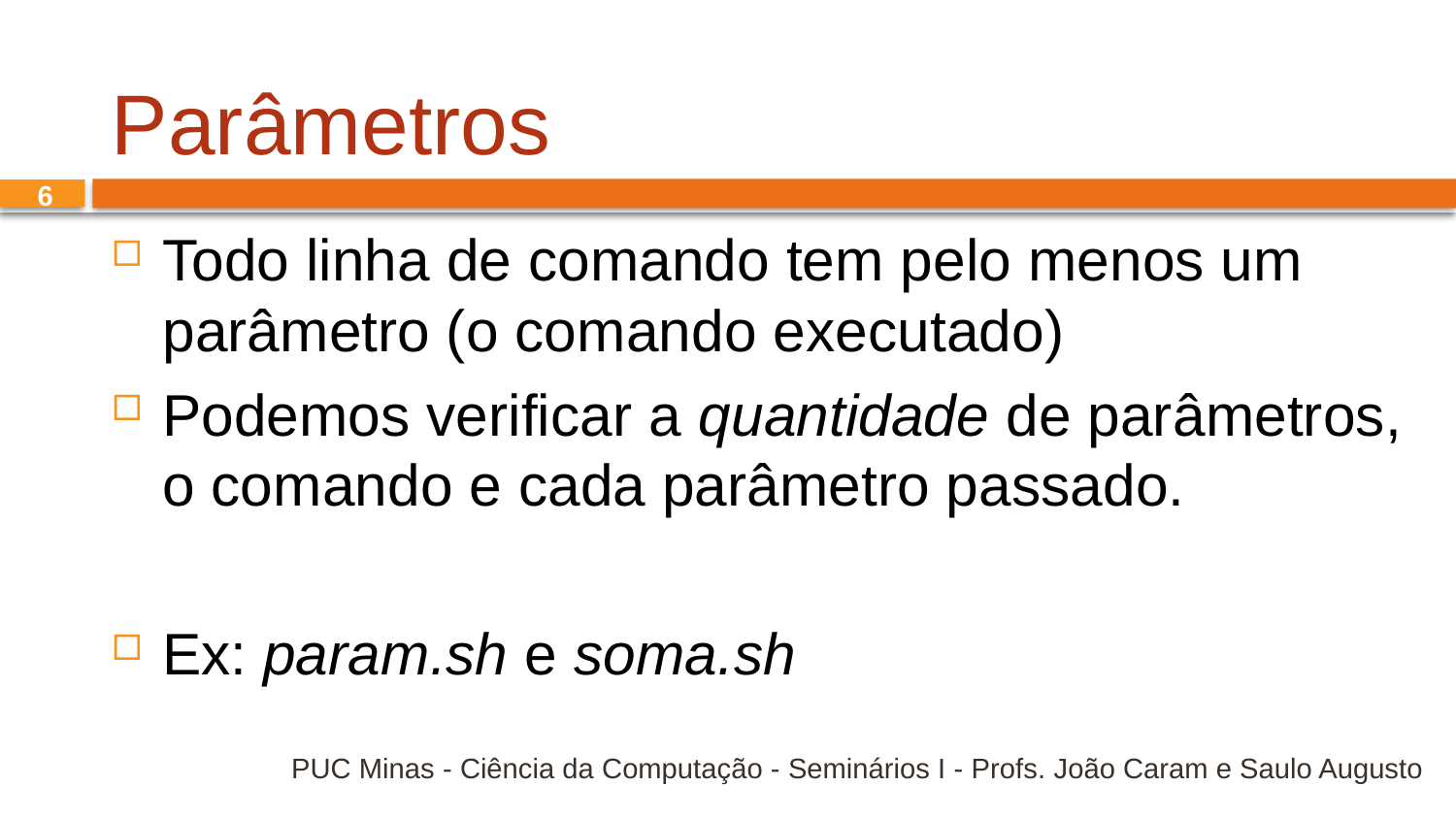

# Parâmetros
6
Todo linha de comando tem pelo menos um parâmetro (o comando executado)
Podemos verificar a quantidade de parâmetros, o comando e cada parâmetro passado.

Ex: param.sh e soma.sh
PUC Minas - Ciência da Computação - Seminários I - Profs. João Caram e Saulo Augusto